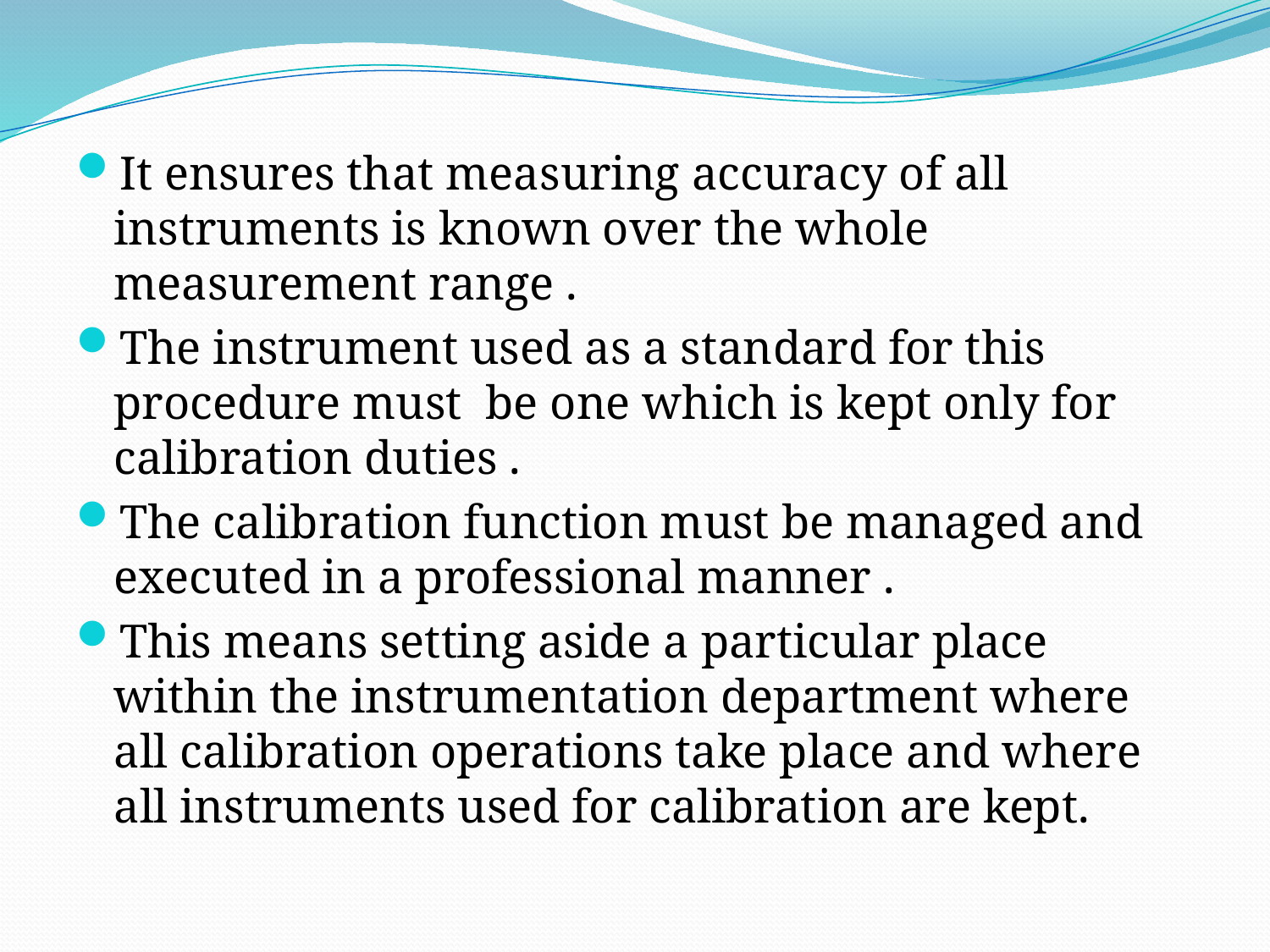

#
It ensures that measuring accuracy of all instruments is known over the whole measurement range .
The instrument used as a standard for this procedure must  be one which is kept only for calibration duties .
The calibration function must be managed and executed in a professional manner .
This means setting aside a particular place within the instrumentation department where all calibration operations take place and where all instruments used for calibration are kept.